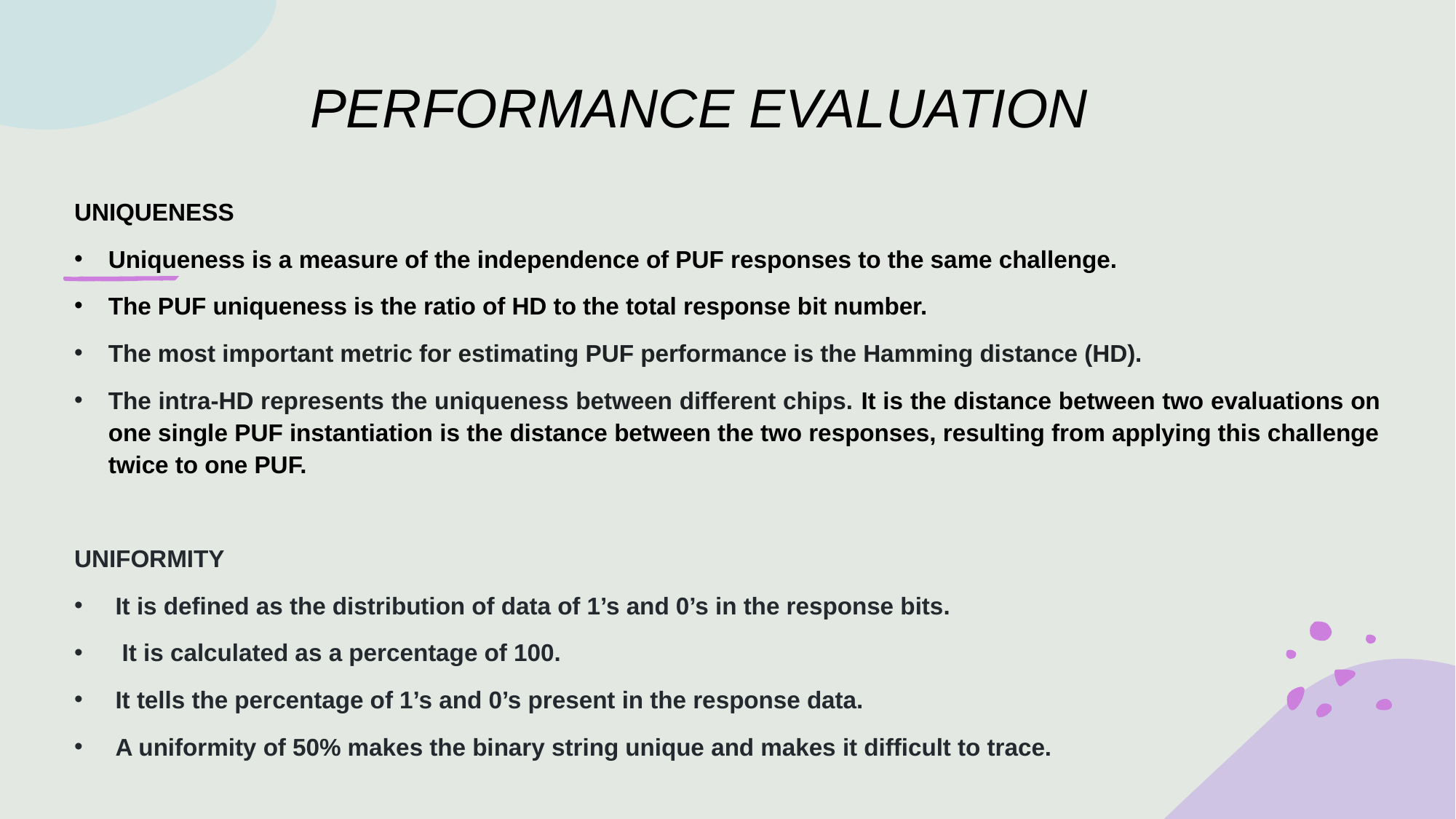

# PERFORMANCE EVALUATION

UNIQUENESS
Uniqueness is a measure of the independence of PUF responses to the same challenge.
The PUF uniqueness is the ratio of HD to the total response bit number.
The most important metric for estimating PUF performance is the Hamming distance (HD).
The intra-HD represents the uniqueness between different chips. It is the distance between two evaluations on one single PUF instantiation is the distance between the two responses, resulting from applying this challenge twice to one PUF.

UNIFORMITY
It is defined as the distribution of data of 1’s and 0’s in the response bits.
 It is calculated as a percentage of 100.
It tells the percentage of 1’s and 0’s present in the response data.
A uniformity of 50% makes the binary string unique and makes it difficult to trace.